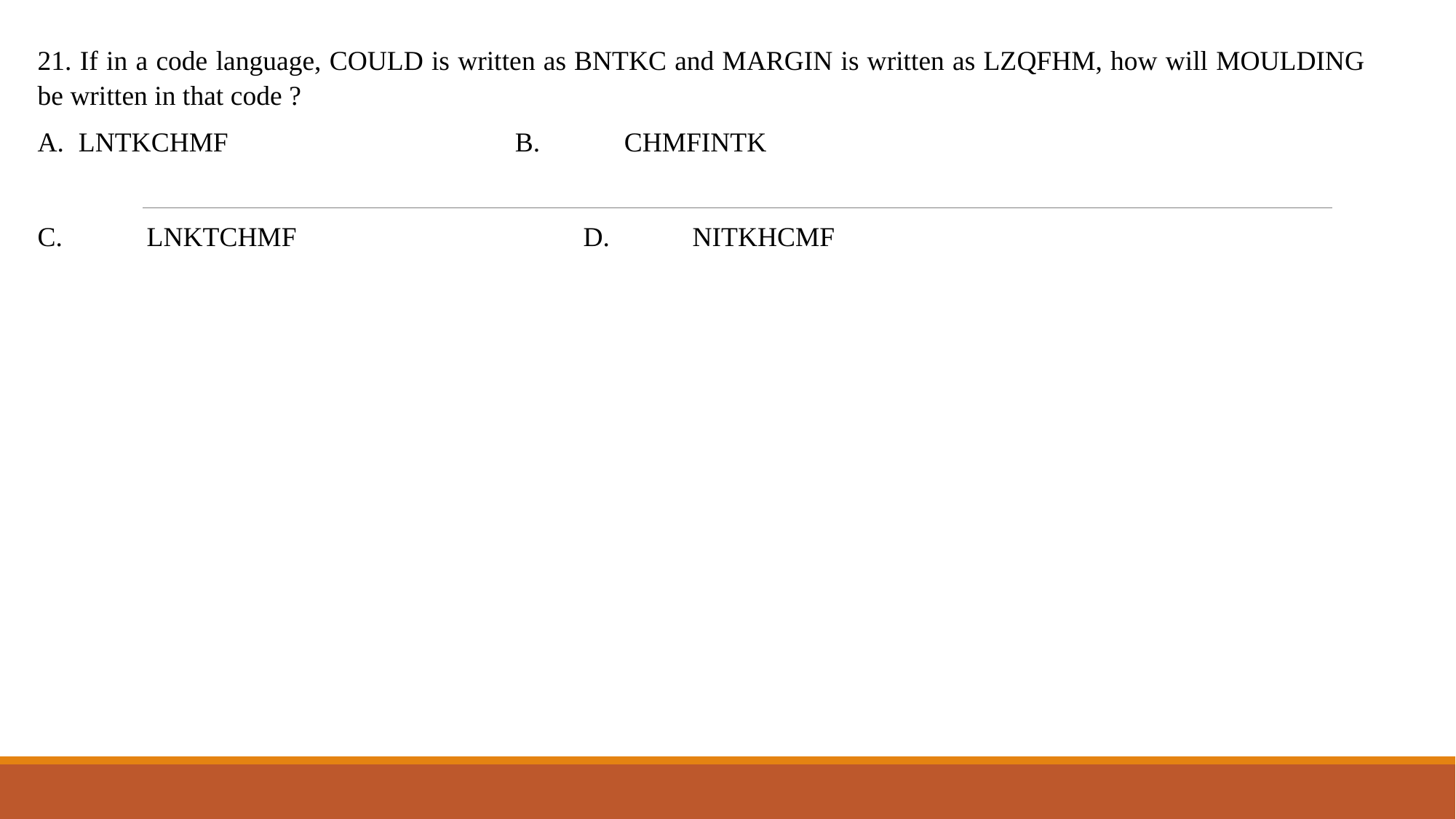

21. If in a code language, COULD is written as BNTKC and MARGIN is written as LZQFHM, how will MOULDING be written in that code ?
LNTKCHMF			B.	CHMFINTK

C.	LNKTCHMF			D.	NITKHCMF